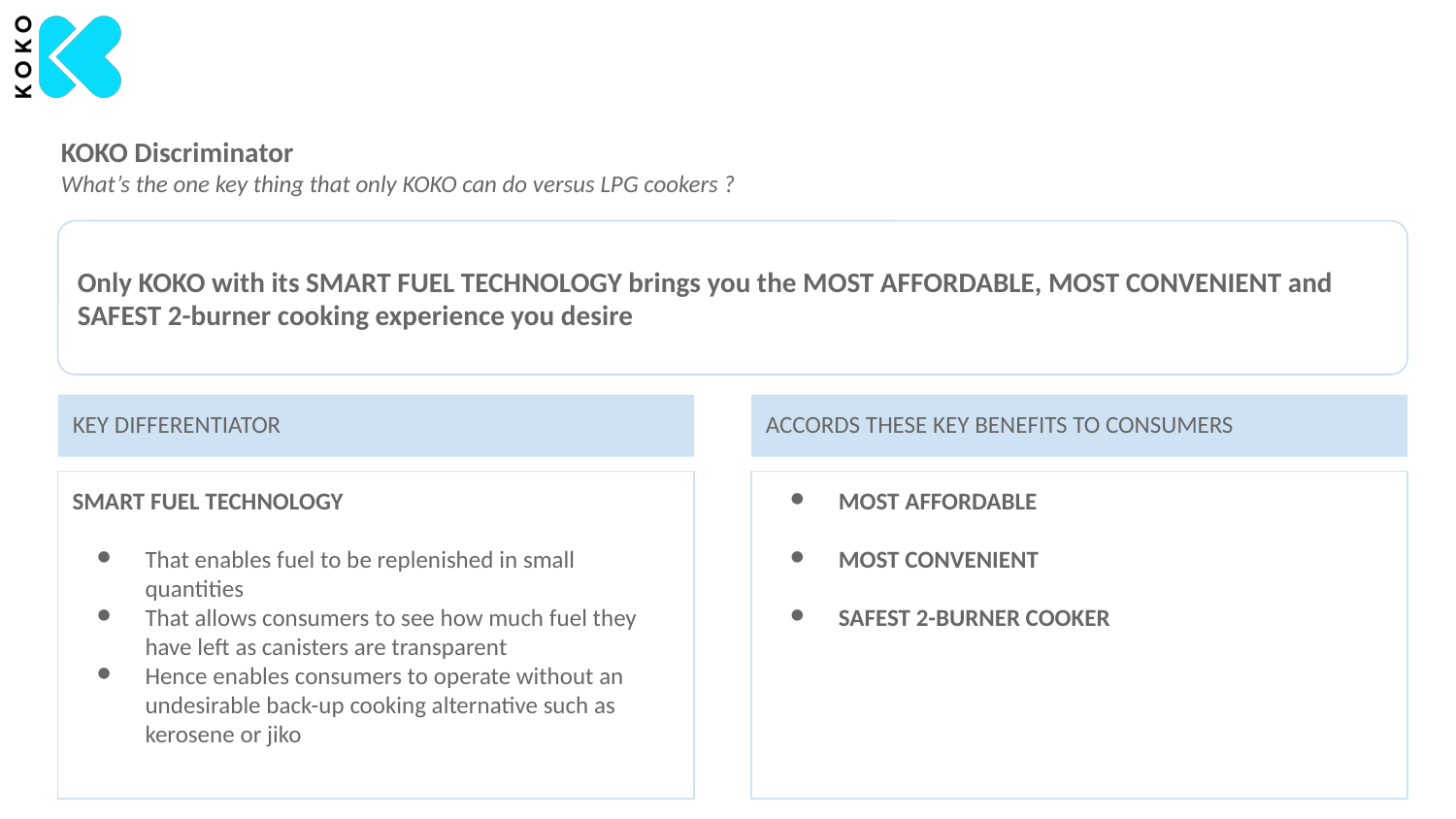

KOKO Discriminator
What’s the one key thing that only KOKO can do versus LPG cookers ?
Only KOKO with its SMART FUEL TECHNOLOGY brings you the MOST AFFORDABLE, MOST CONVENIENT and SAFEST 2-burner cooking experience you desire
KEY DIFFERENTIATOR
ACCORDS THESE KEY BENEFITS TO CONSUMERS
SMART FUEL TECHNOLOGY

That enables fuel to be replenished in small quantities
That allows consumers to see how much fuel they have left as canisters are transparent
Hence enables consumers to operate without an undesirable back-up cooking alternative such as kerosene or jiko
MOST AFFORDABLE

MOST CONVENIENT

SAFEST 2-BURNER COOKER